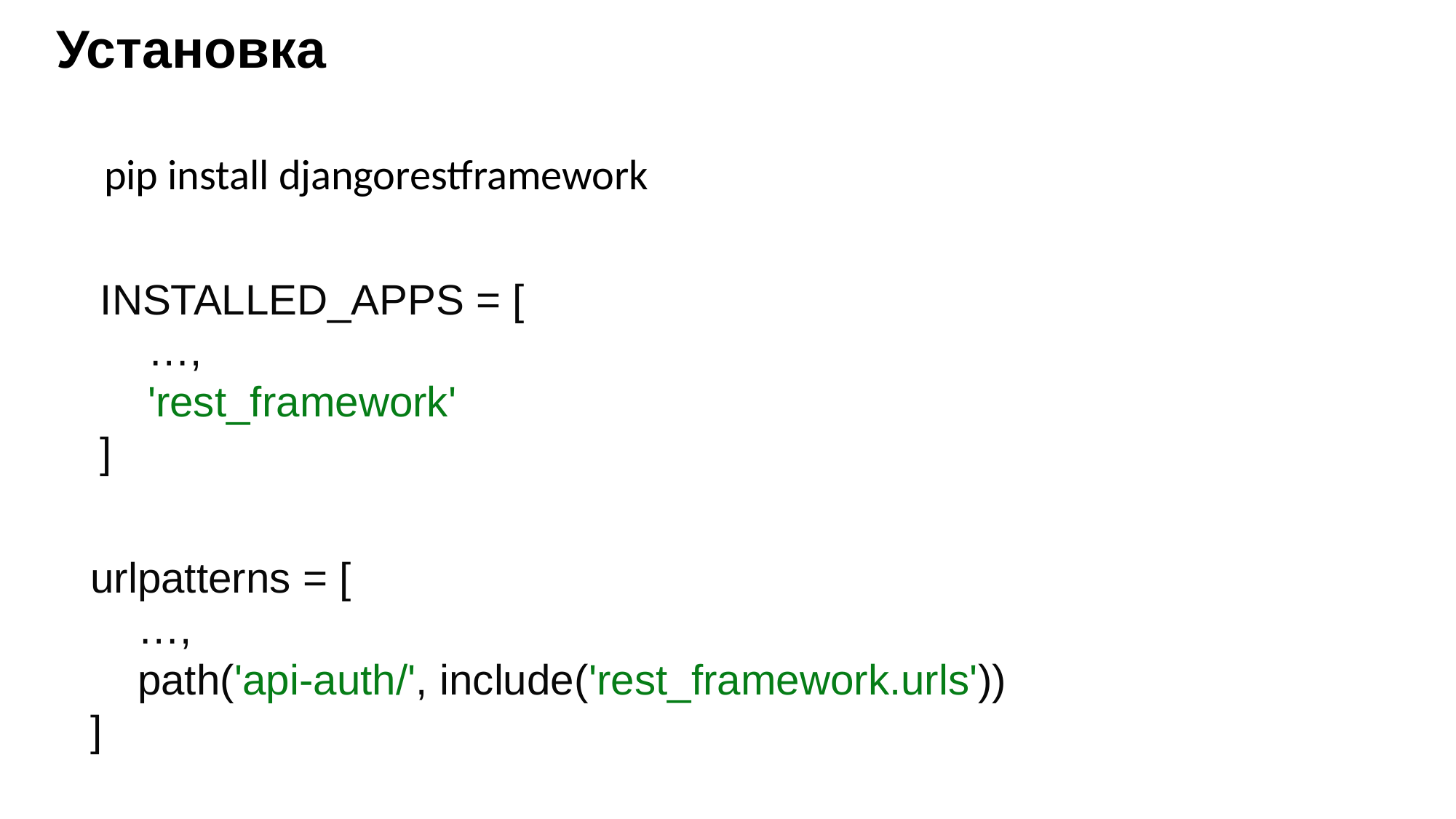

# Установка
pip install djangorestframework
INSTALLED_APPS = [
    …,
    'rest_framework'
]
urlpatterns = [
    …,
    path('api-auth/', include('rest_framework.urls'))
]